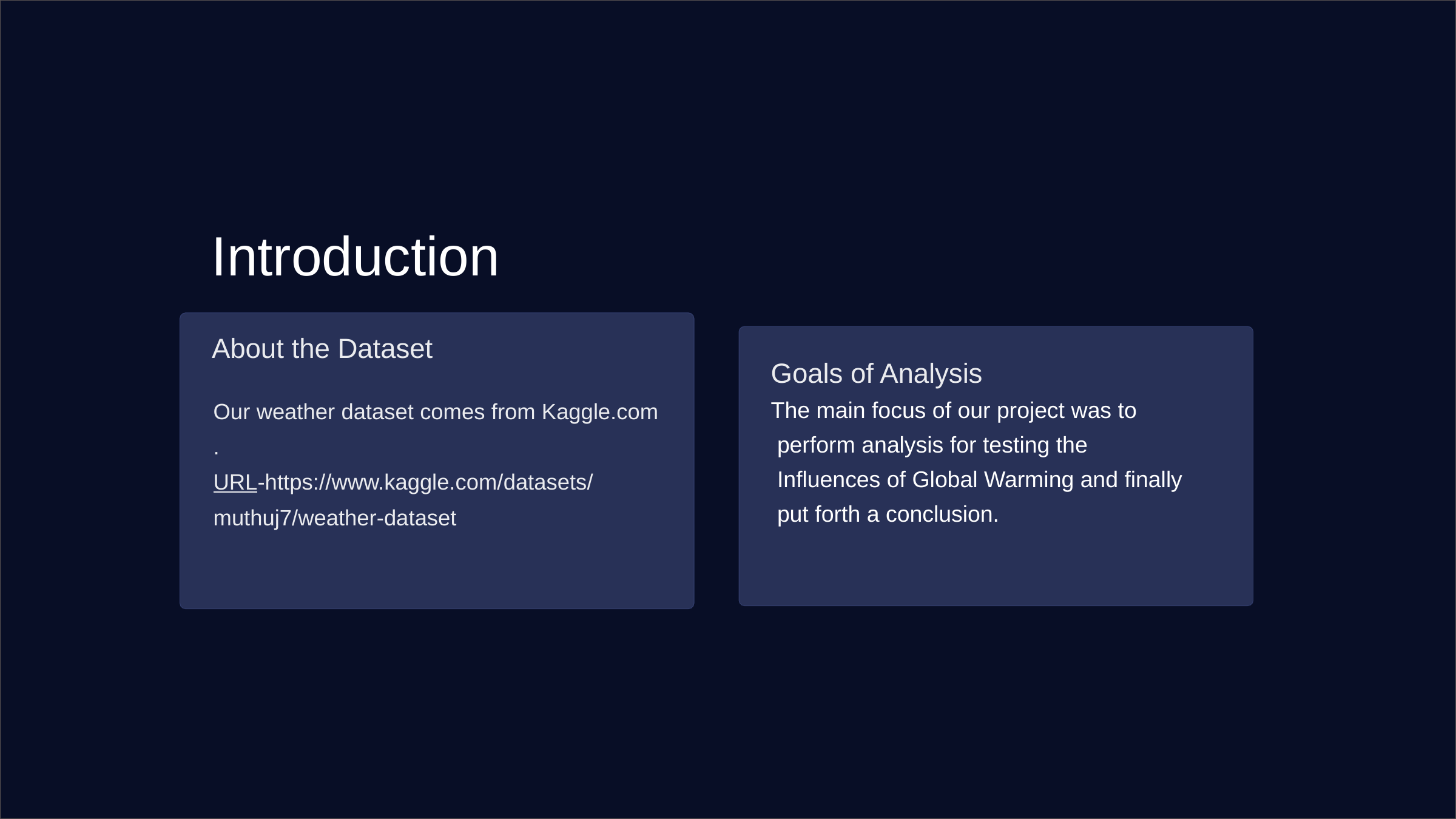

Introduction

About the Dataset

Goals of Analysis
The main focus of our project was to
 perform analysis for testing the
 Influences of Global Warming and finally
 put forth a conclusion.
Our weather dataset comes from Kaggle.com .
URL-https://www.kaggle.com/datasets/muthuj7/weather-dataset